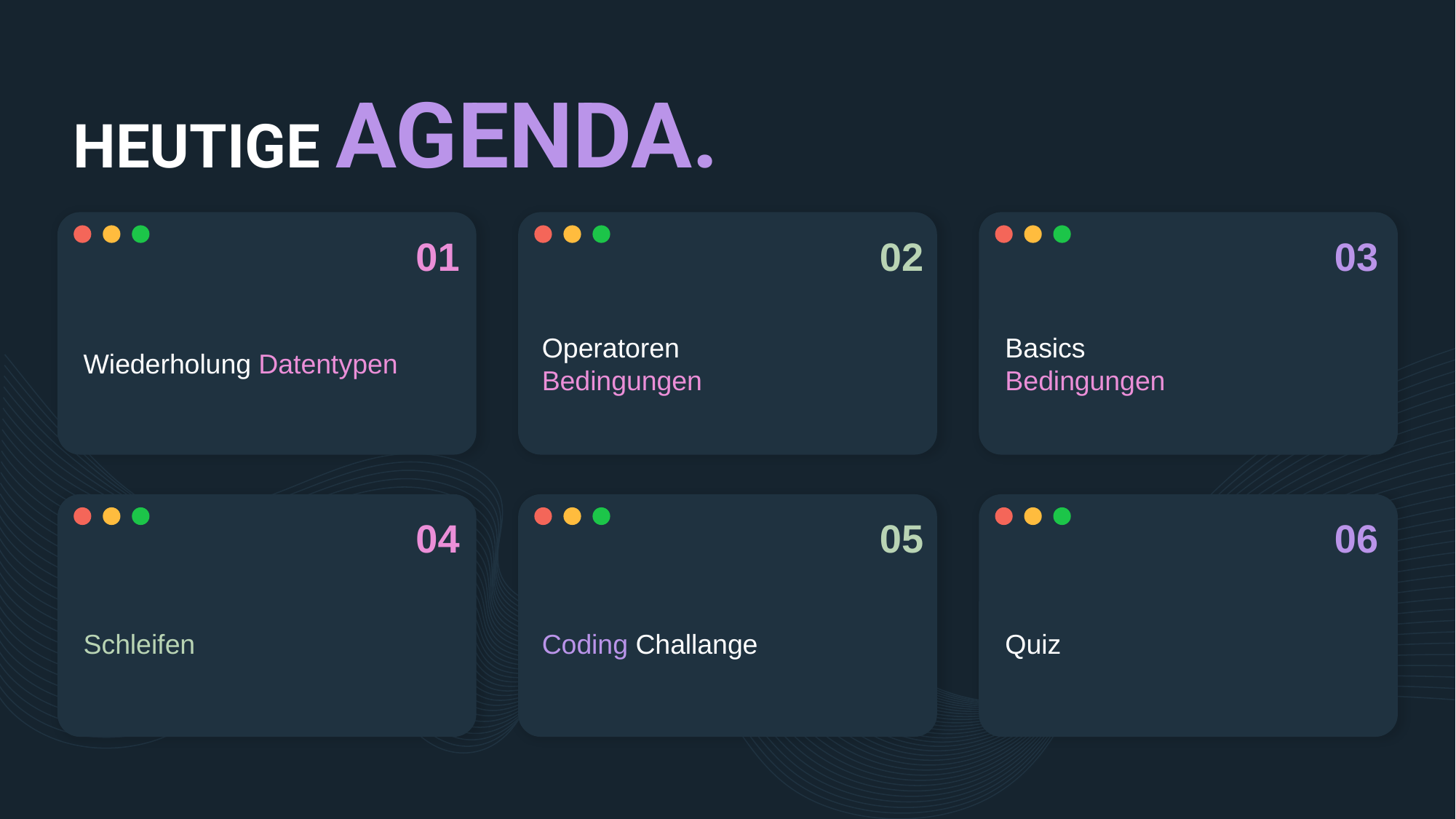

# HEUTIGE AGENDA.
01
02
03
Wiederholung Datentypen
Operatoren
Bedingungen
Basics
Bedingungen
04
05
06
Schleifen
Coding Challange
Quiz